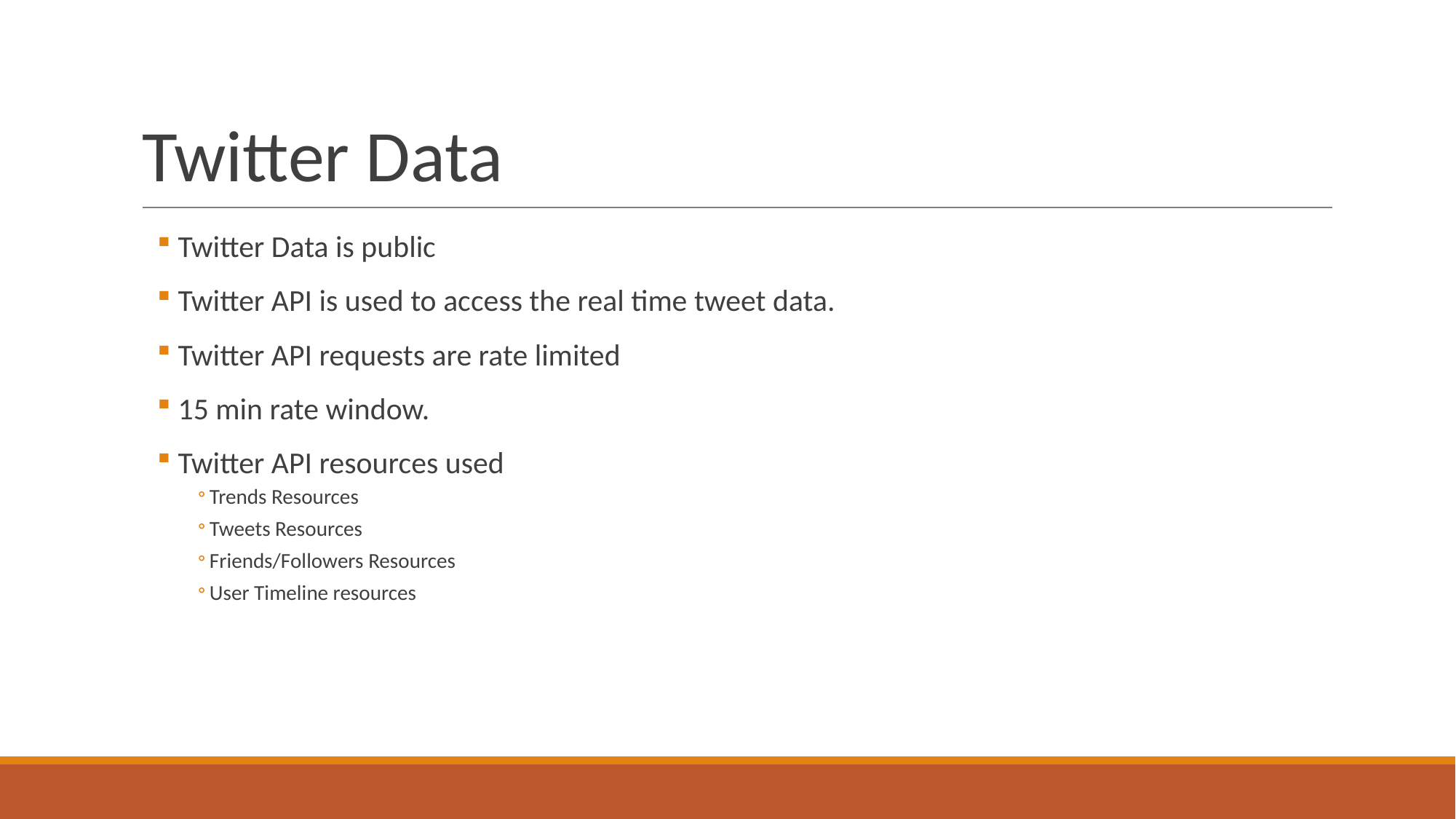

# Twitter Data
 Twitter Data is public
 Twitter API is used to access the real time tweet data.
 Twitter API requests are rate limited
 15 min rate window.
 Twitter API resources used
Trends Resources
Tweets Resources
Friends/Followers Resources
User Timeline resources